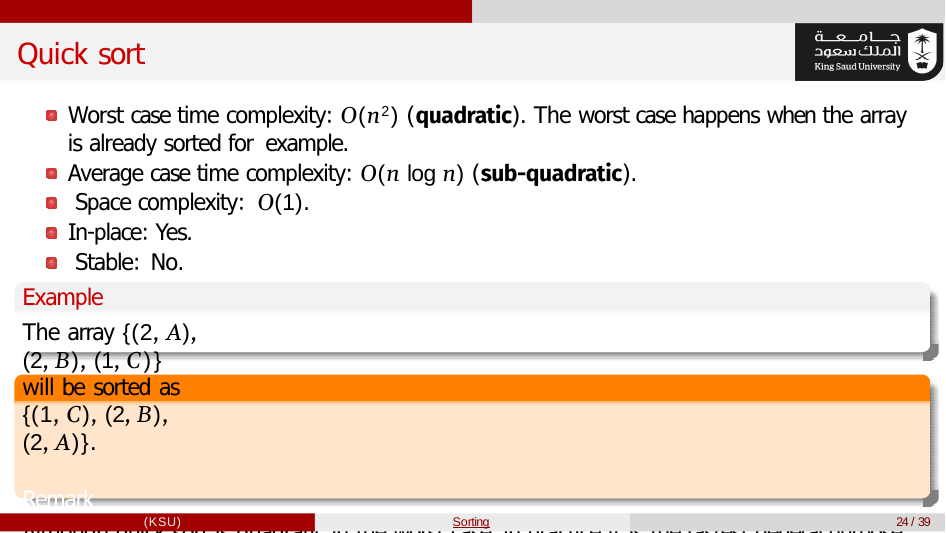

# Quick sort
Worst case time complexity: O(n2) (quadratic). The worst case happens when the array  is already sorted for example.
Average case time complexity: O(n log n) (sub-quadratic).  Space complexity: O(1).
In-place: Yes.  Stable: No.
Example
The array {(2, A), (2, B), (1, C)} will be sorted as {(1, C), (2, B), (2, A)}.
Remark
Although quick sort is quadratic in the worst case, in practice it is the fastest general purpose  sorting algorithm. This is why it is the default sorting algorithm in virtually all standard  libraries (C++, Java, etc.).

(KSU)
Sorting
24 / 39